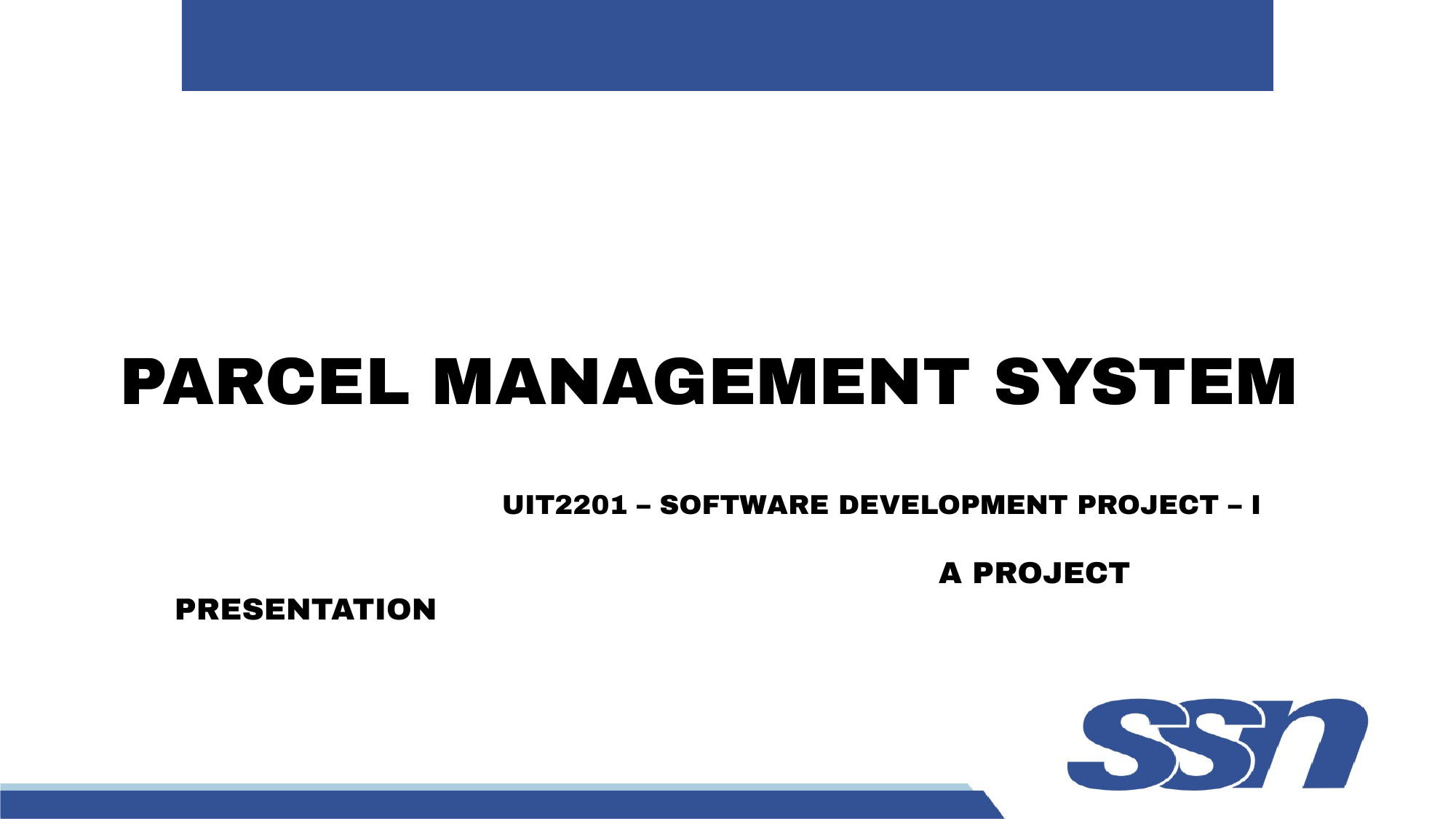

PARCEL MANAGEMENT SYSTEM
			UIT2201 – SOFTWARE DEVELOPMENT PROJECT – I

							A PROJECT PRESENTATION